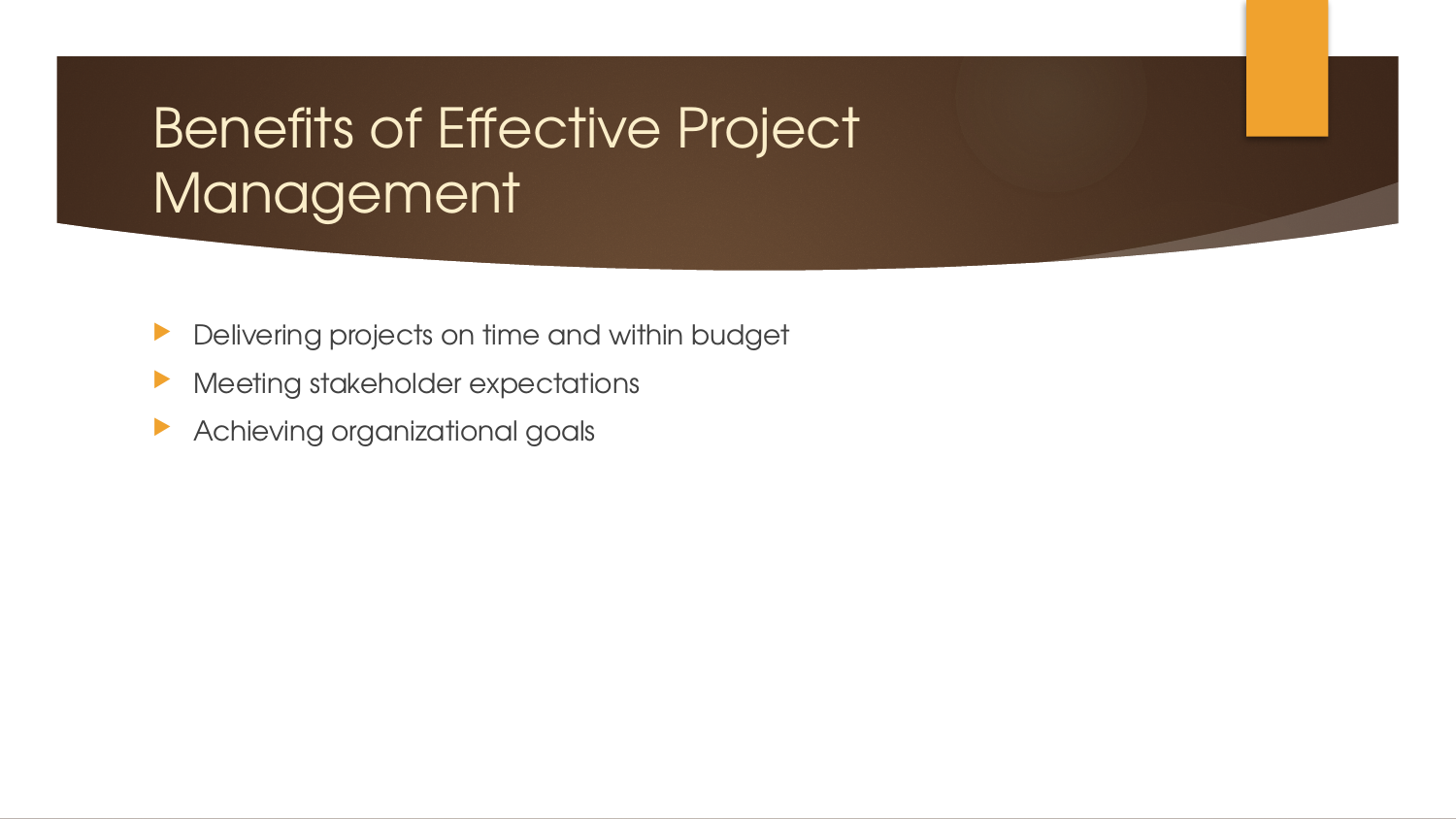

# Benefits of Effective Project Management
Delivering projects on time and within budget
Meeting stakeholder expectations
Achieving organizational goals